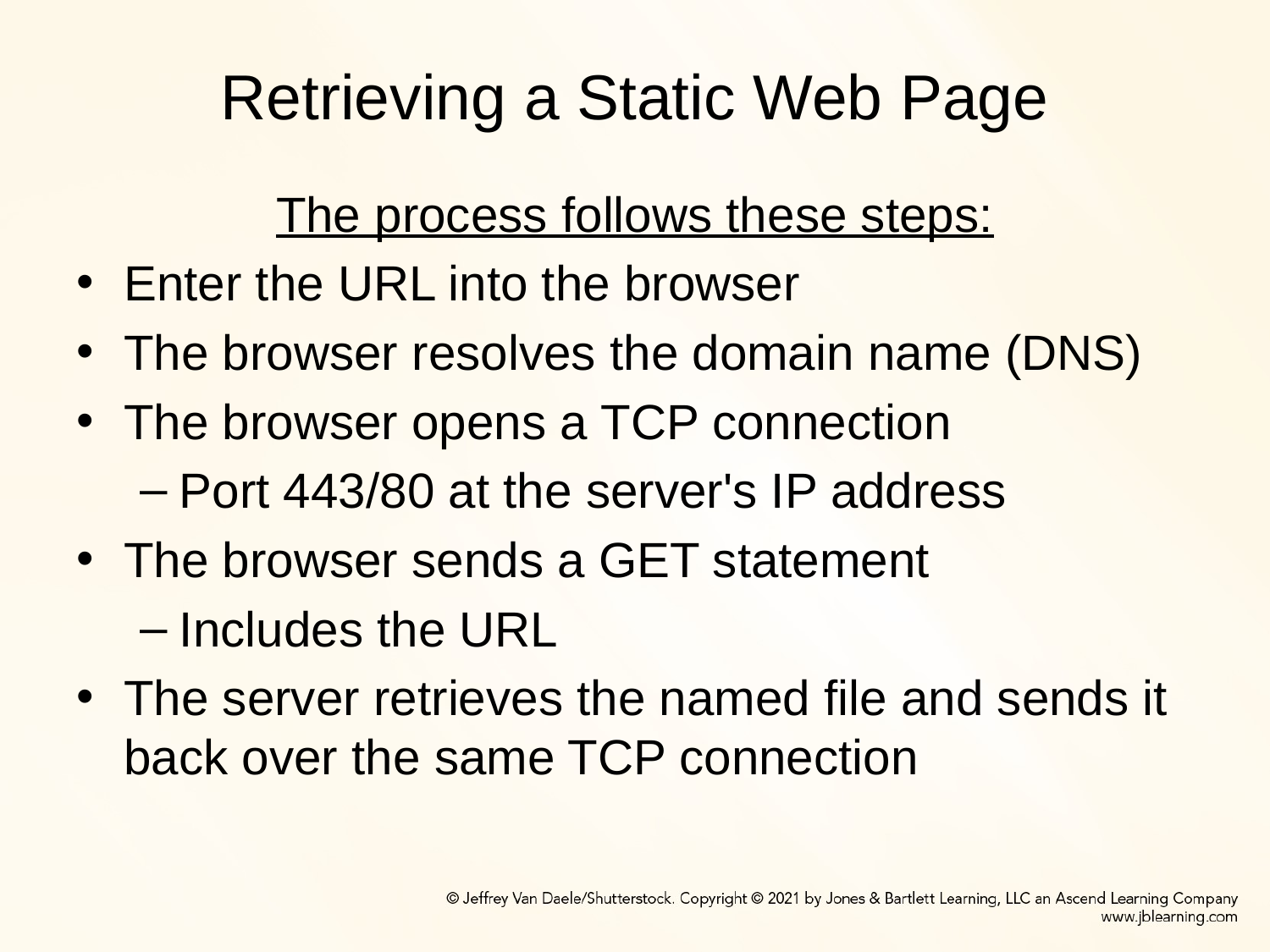

# Retrieving a Static Web Page
The process follows these steps:
Enter the URL into the browser
The browser resolves the domain name (DNS)
The browser opens a TCP connection
Port 443/80 at the server's IP address
The browser sends a GET statement
Includes the URL
The server retrieves the named file and sends it back over the same TCP connection